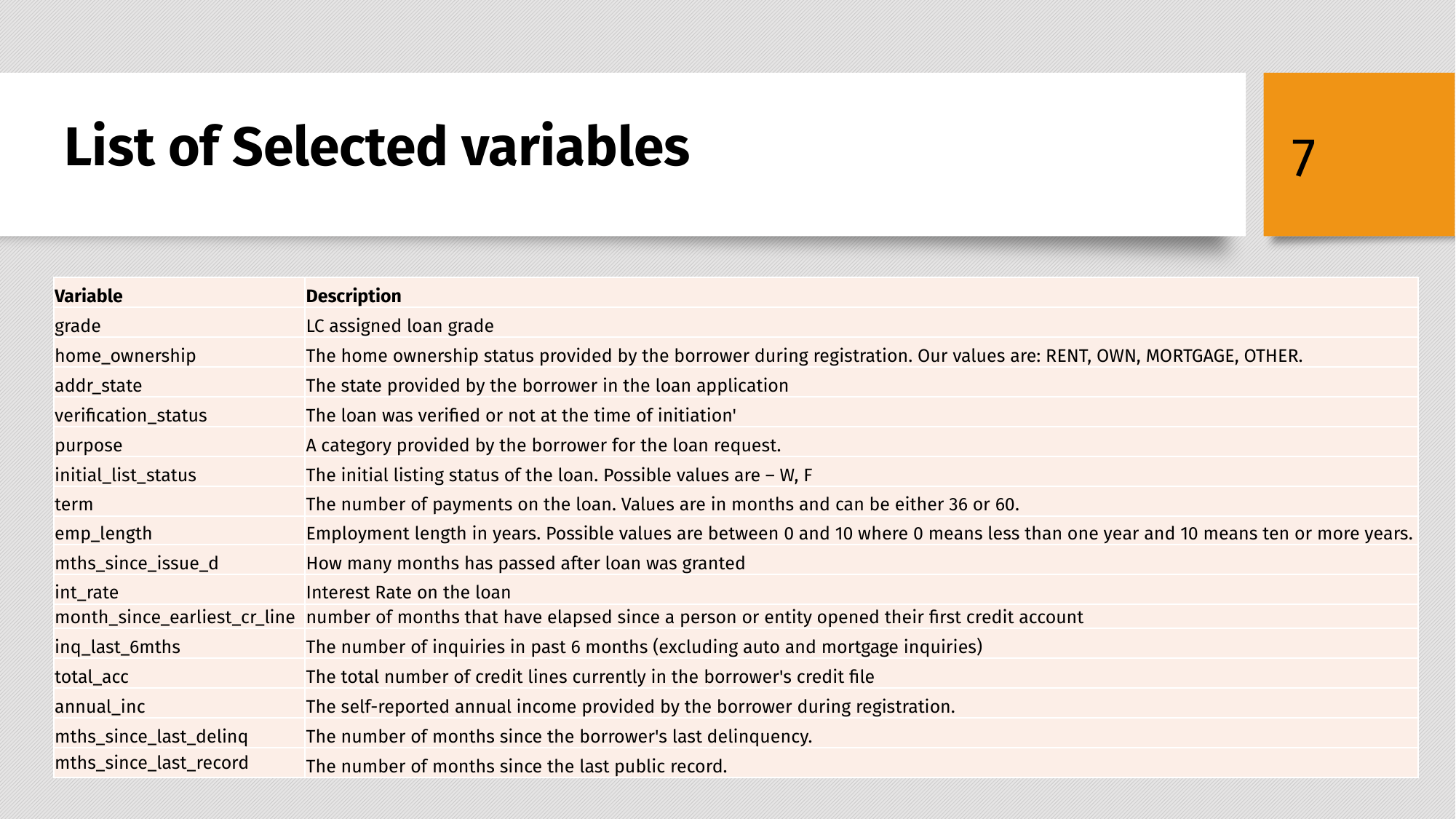

7
List of Selected variables
| Variable | Description |
| --- | --- |
| grade | LC assigned loan grade |
| home\_ownership | The home ownership status provided by the borrower during registration. Our values are: RENT, OWN, MORTGAGE, OTHER. |
| addr\_state | The state provided by the borrower in the loan application |
| verification\_status | The loan was verified or not at the time of initiation' |
| purpose | A category provided by the borrower for the loan request. |
| initial\_list\_status | The initial listing status of the loan. Possible values are – W, F |
| term | The number of payments on the loan. Values are in months and can be either 36 or 60. |
| emp\_length | Employment length in years. Possible values are between 0 and 10 where 0 means less than one year and 10 means ten or more years. |
| mths\_since\_issue\_d | How many months has passed after loan was granted |
| int\_rate | Interest Rate on the loan |
| month\_since\_earliest\_cr\_line | number of months that have elapsed since a person or entity opened their first credit account |
| inq\_last\_6mths | The number of inquiries in past 6 months (excluding auto and mortgage inquiries) |
| total\_acc | The total number of credit lines currently in the borrower's credit file |
| annual\_inc | The self-reported annual income provided by the borrower during registration. |
| mths\_since\_last\_delinq | The number of months since the borrower's last delinquency. |
| mths\_since\_last\_record | The number of months since the last public record. |